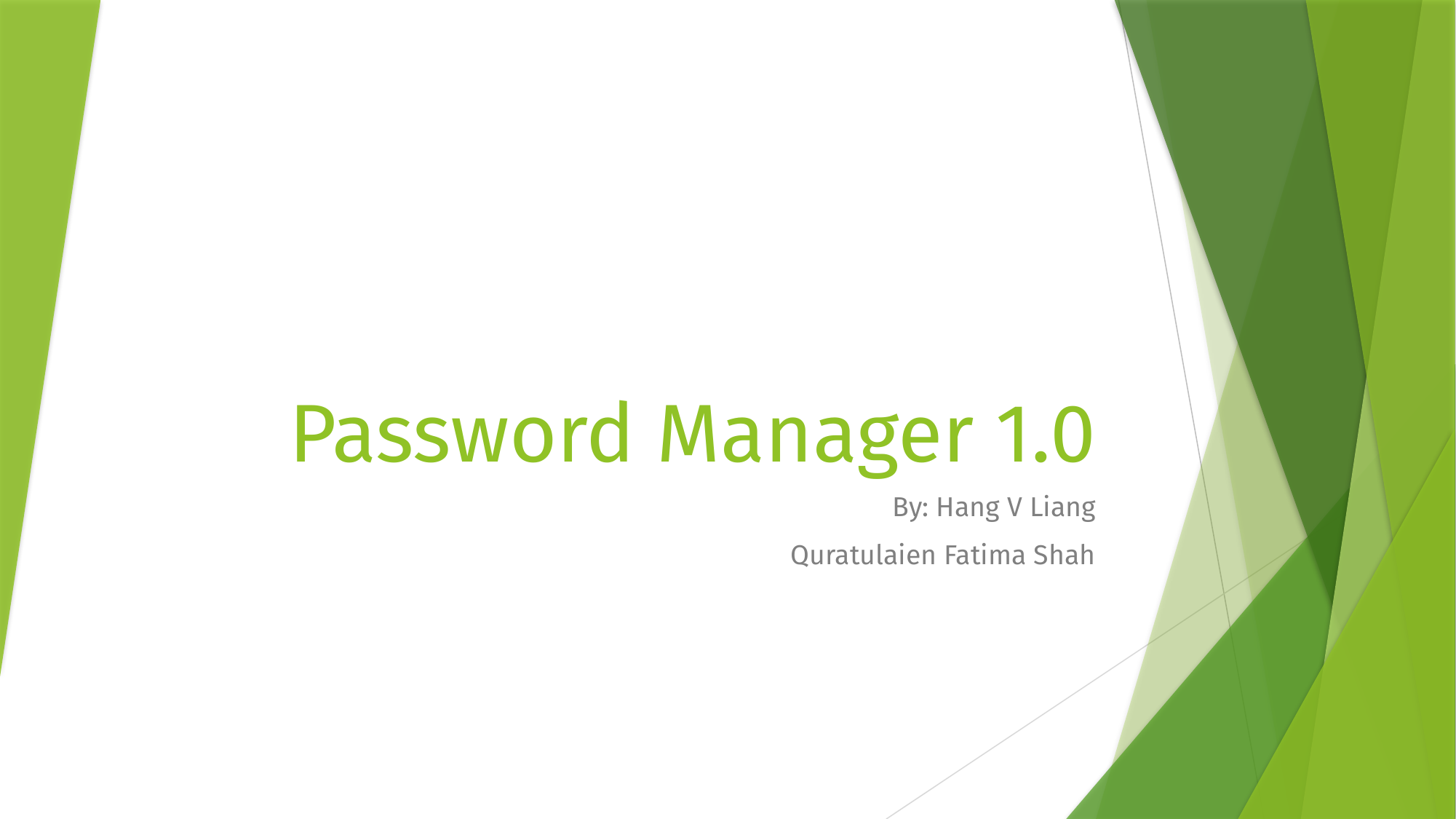

# Password Manager 1.0
By: Hang V Liang
Quratulaien Fatima Shah